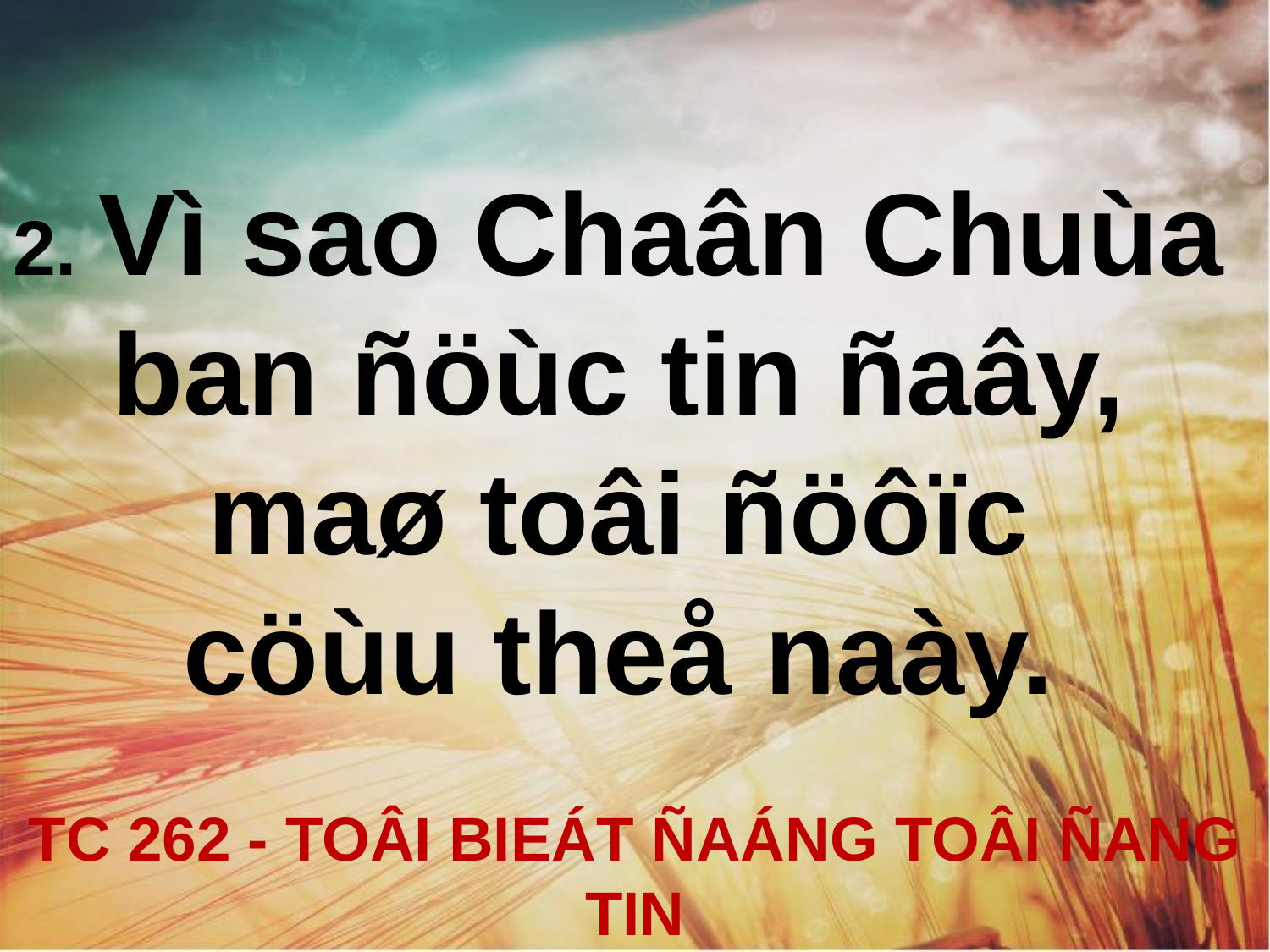

2. Vì sao Chaân Chuùa
ban ñöùc tin ñaây,
maø toâi ñöôïc
cöùu theå naày.
TC 262 - TOÂI BIEÁT ÑAÁNG TOÂI ÑANG TIN